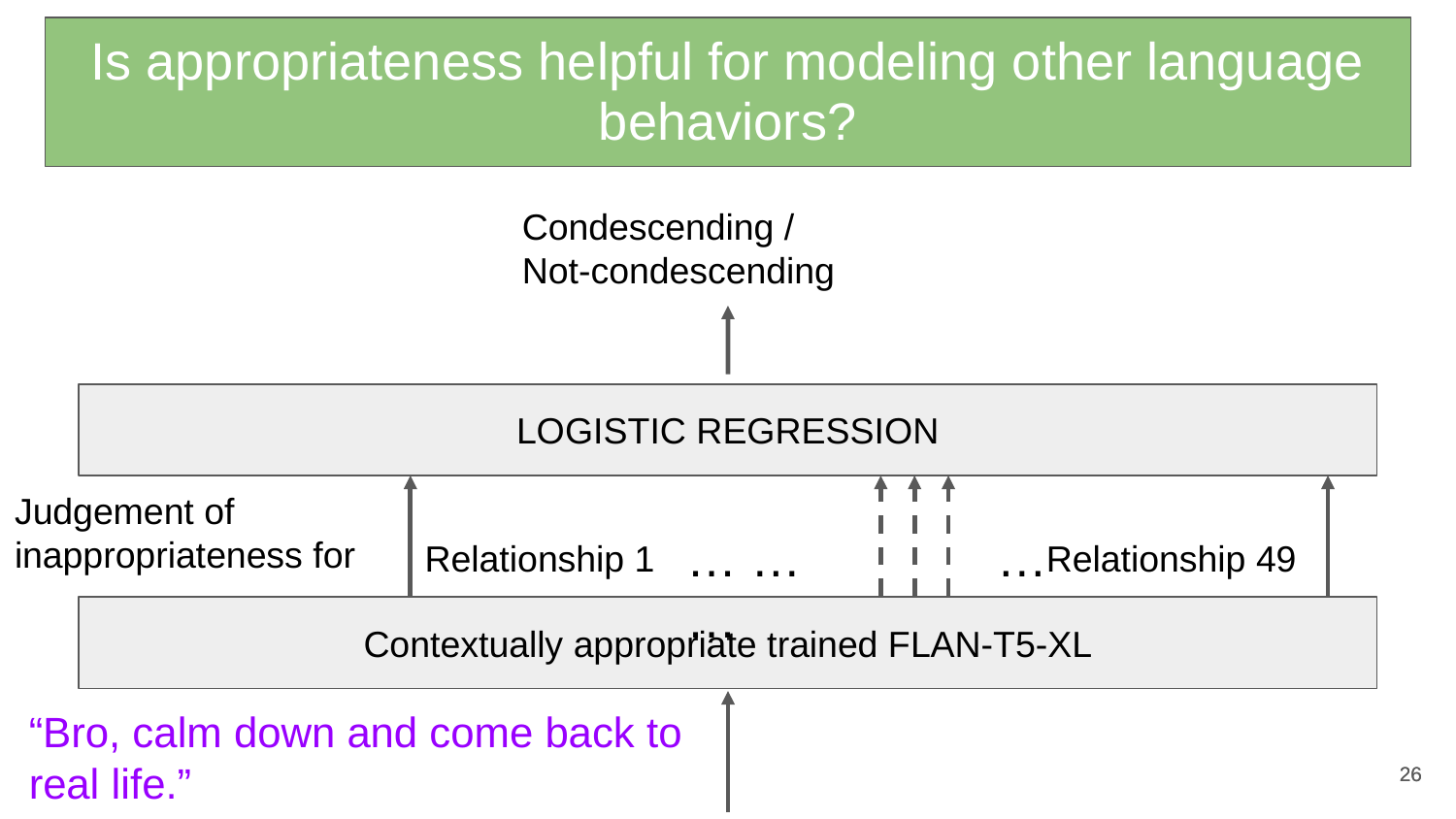

Is appropriateness helpful for modeling other language behaviors?
Condescending /
Not-condescending
LOGISTIC REGRESSION
Judgement of inappropriateness for
…
… … …
Relationship 1
Relationship 49
Contextually appropriate trained FLAN-T5-XL
“Bro, calm down and come back to real life.”
26
26